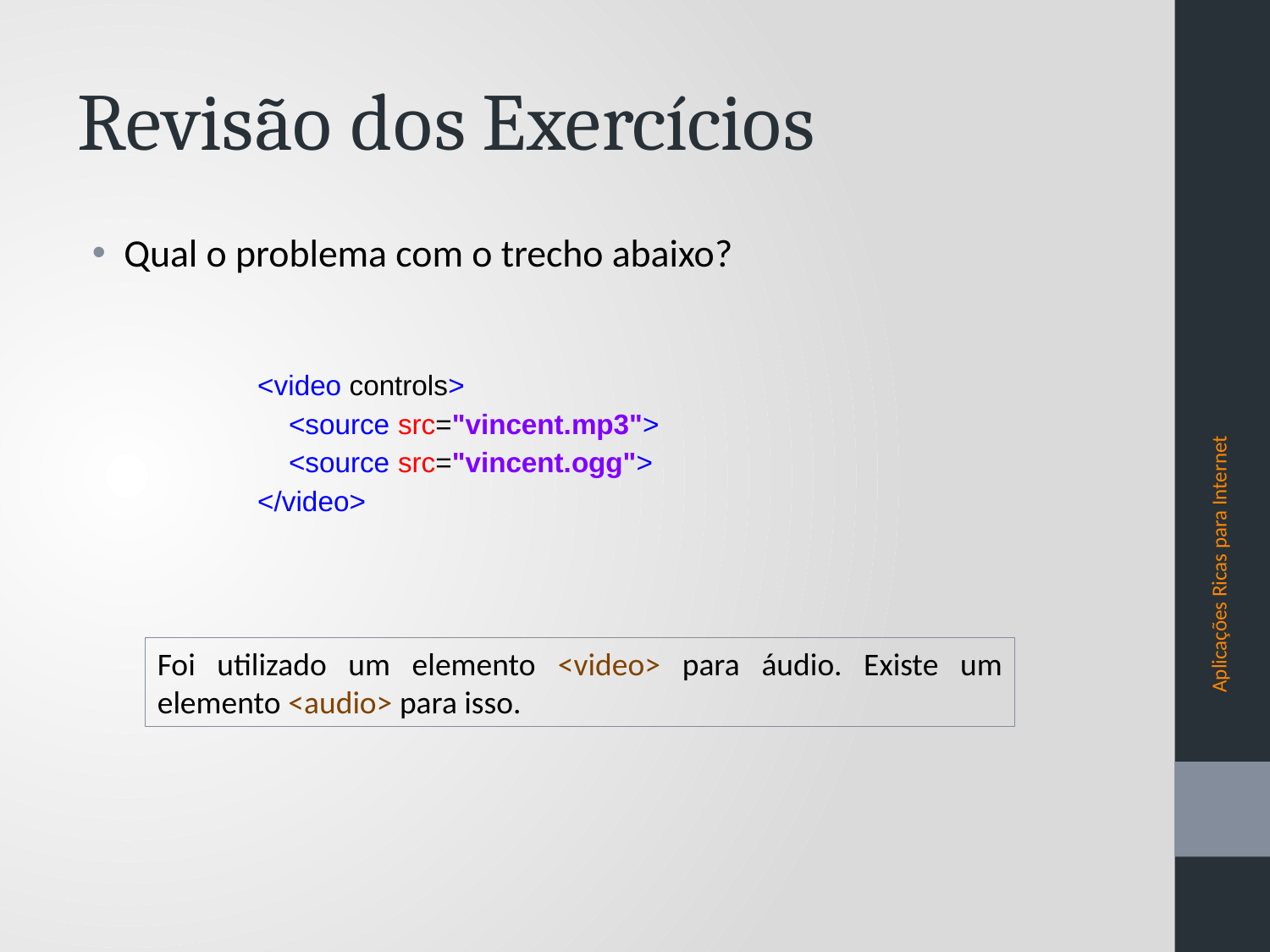

# Revisão dos Exercícios
Qual o problema com o trecho abaixo?
<video controls>
    <source src="vincent.mp3">
    <source src="vincent.ogg">
</video>
Aplicações Ricas para Internet
Foi utilizado um elemento <video> para áudio. Existe um elemento <audio> para isso.